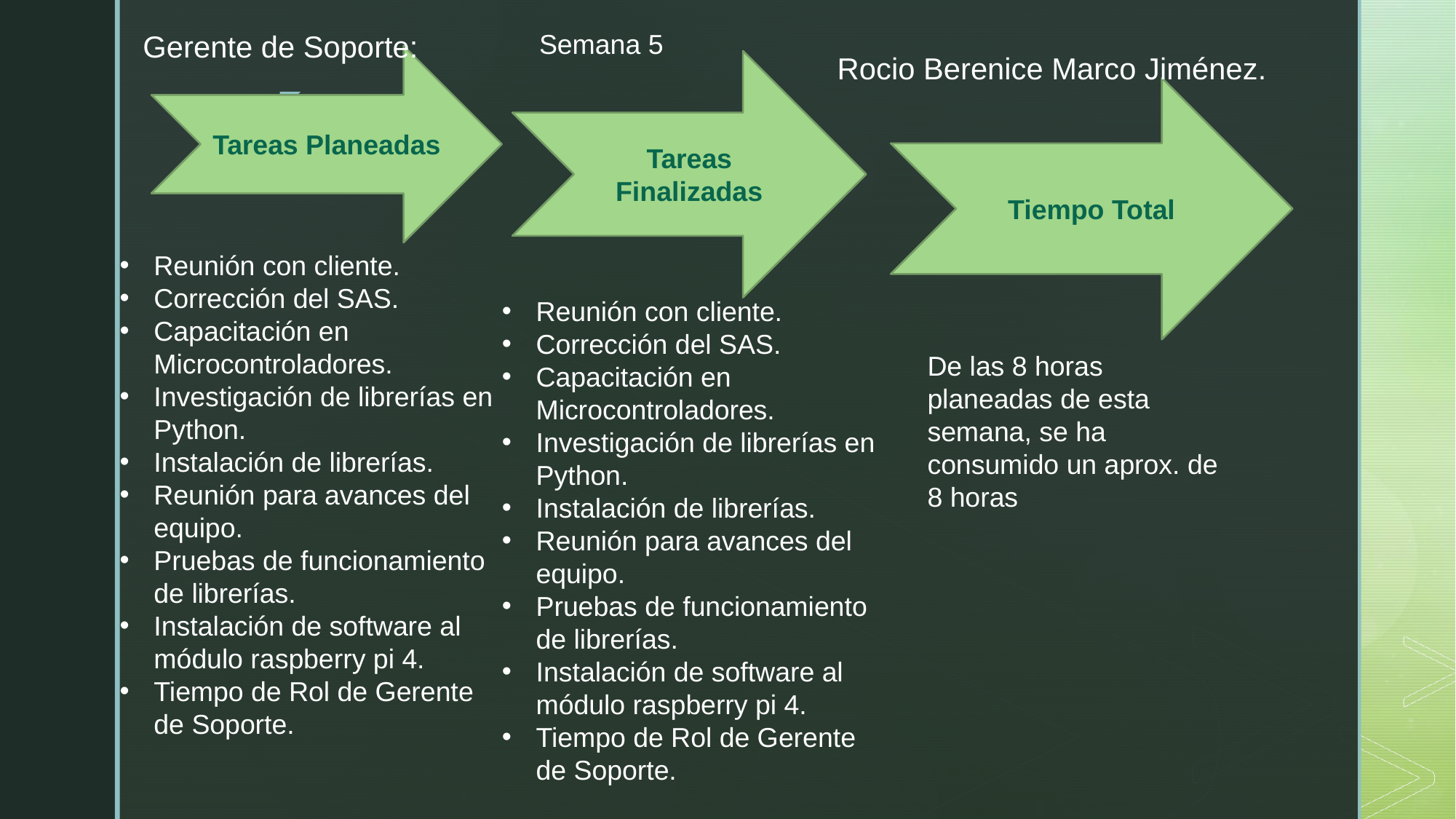

Gerente de Soporte:
Semana 5
Rocio Berenice Marco Jiménez.
Tareas Planeadas
Tareas Finalizadas
Tiempo Total
Reunión con cliente.
Corrección del SAS.
Capacitación en Microcontroladores.
Investigación de librerías en Python.
Instalación de librerías.
Reunión para avances del equipo.
Pruebas de funcionamiento de librerías.
Instalación de software al módulo raspberry pi 4.
Tiempo de Rol de Gerente de Soporte.
Reunión con cliente.
Corrección del SAS.
Capacitación en Microcontroladores.
Investigación de librerías en Python.
Instalación de librerías.
Reunión para avances del equipo.
Pruebas de funcionamiento de librerías.
Instalación de software al módulo raspberry pi 4.
Tiempo de Rol de Gerente de Soporte.
De las 8 horas planeadas de esta semana, se ha consumido un aprox. de 8 horas